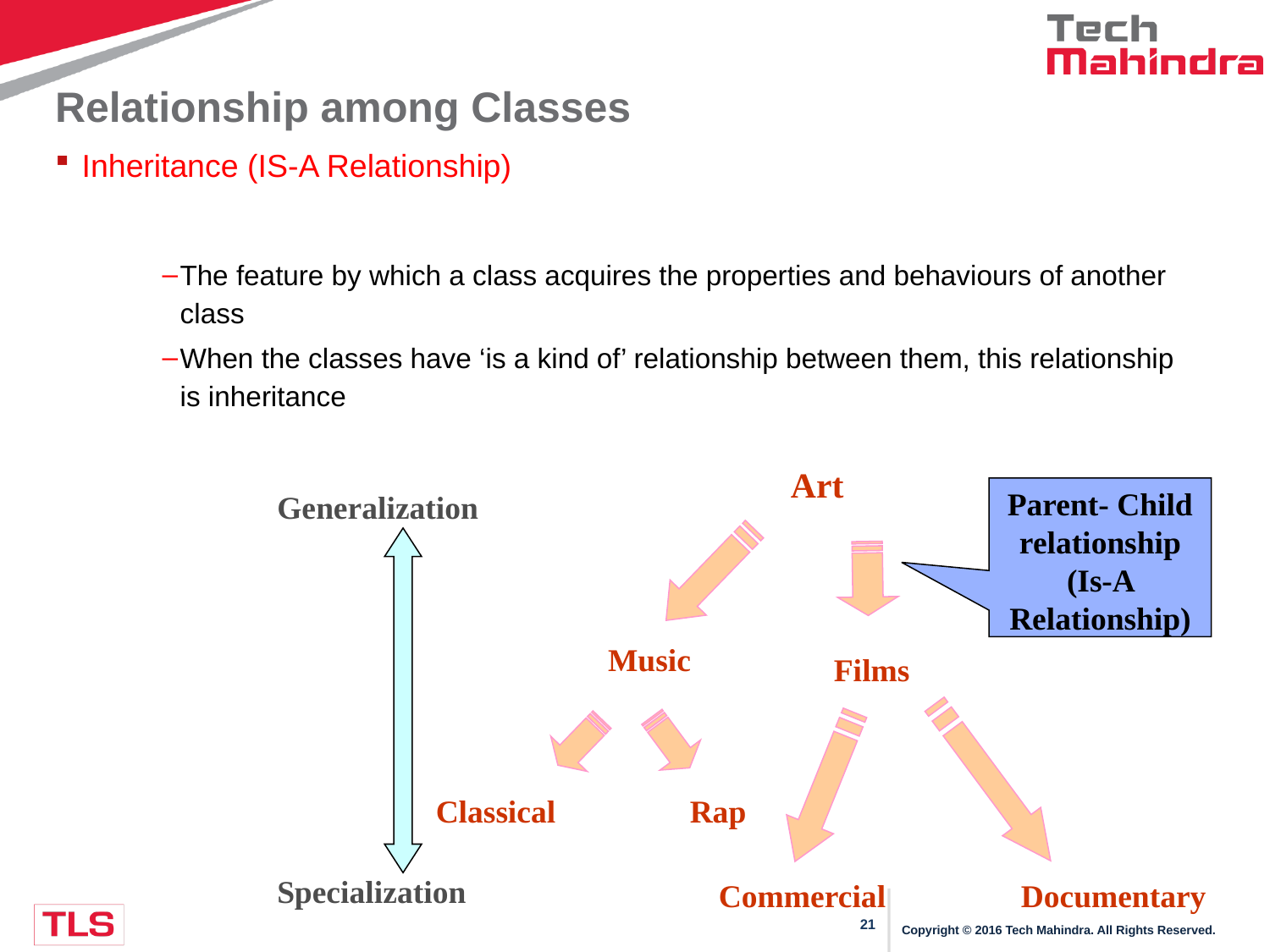

# Relationship among Classes
Inheritance (IS-A Relationship)

The feature by which a class acquires the properties and behaviours of another class
When the classes have ‘is a kind of’ relationship between them, this relationship is inheritance
Art
Parent- Child relationship
(Is-A Relationship)

Music
Films

Classical    	Rap
Commercial	      Documentary
Generalization

Specialization
Copyright © 2016 Tech Mahindra. All Rights Reserved.